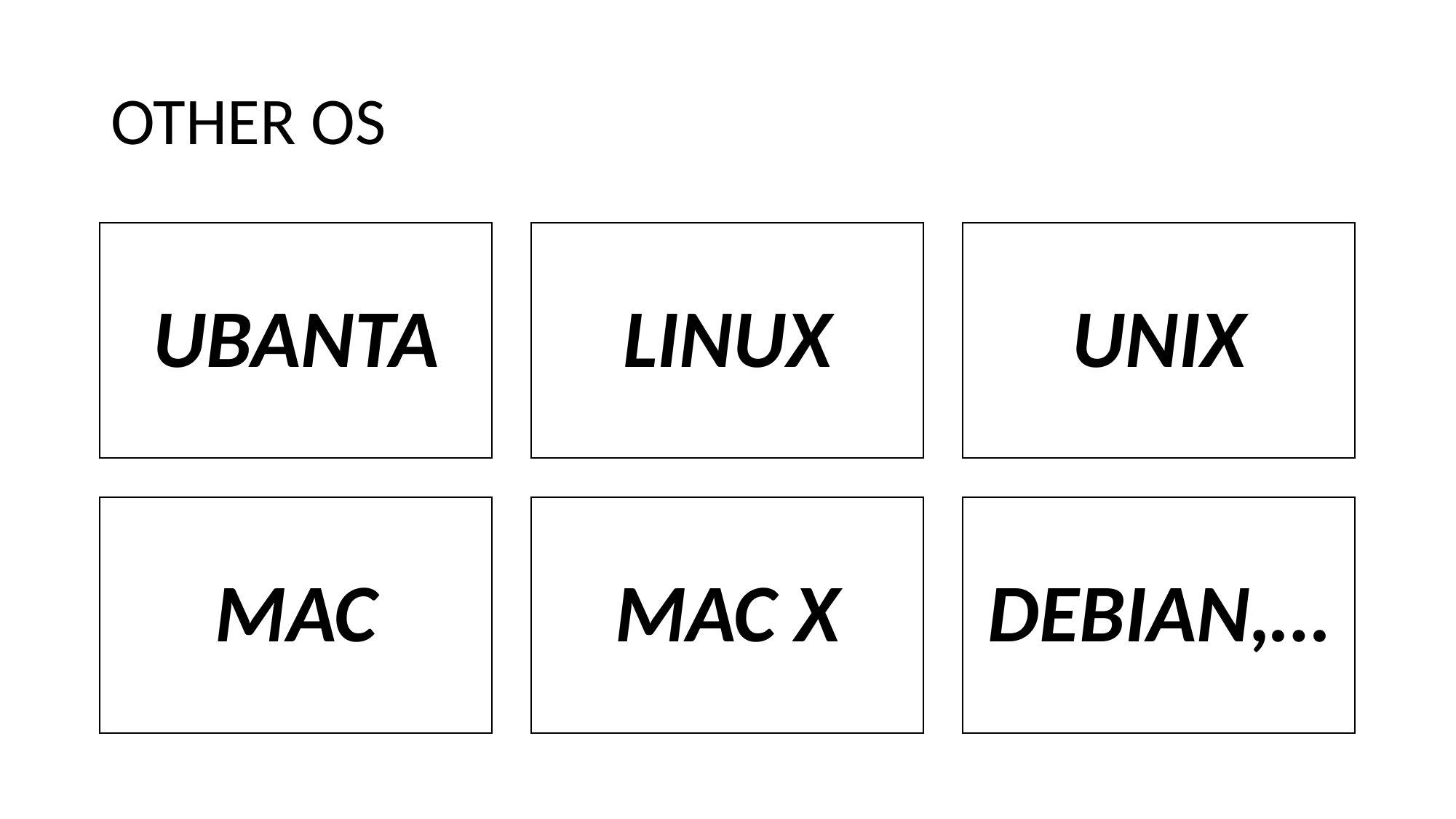

# OTHER OS
UBANTA
LINUX
UNIX
MAC
MAC X
DEBIAN,…